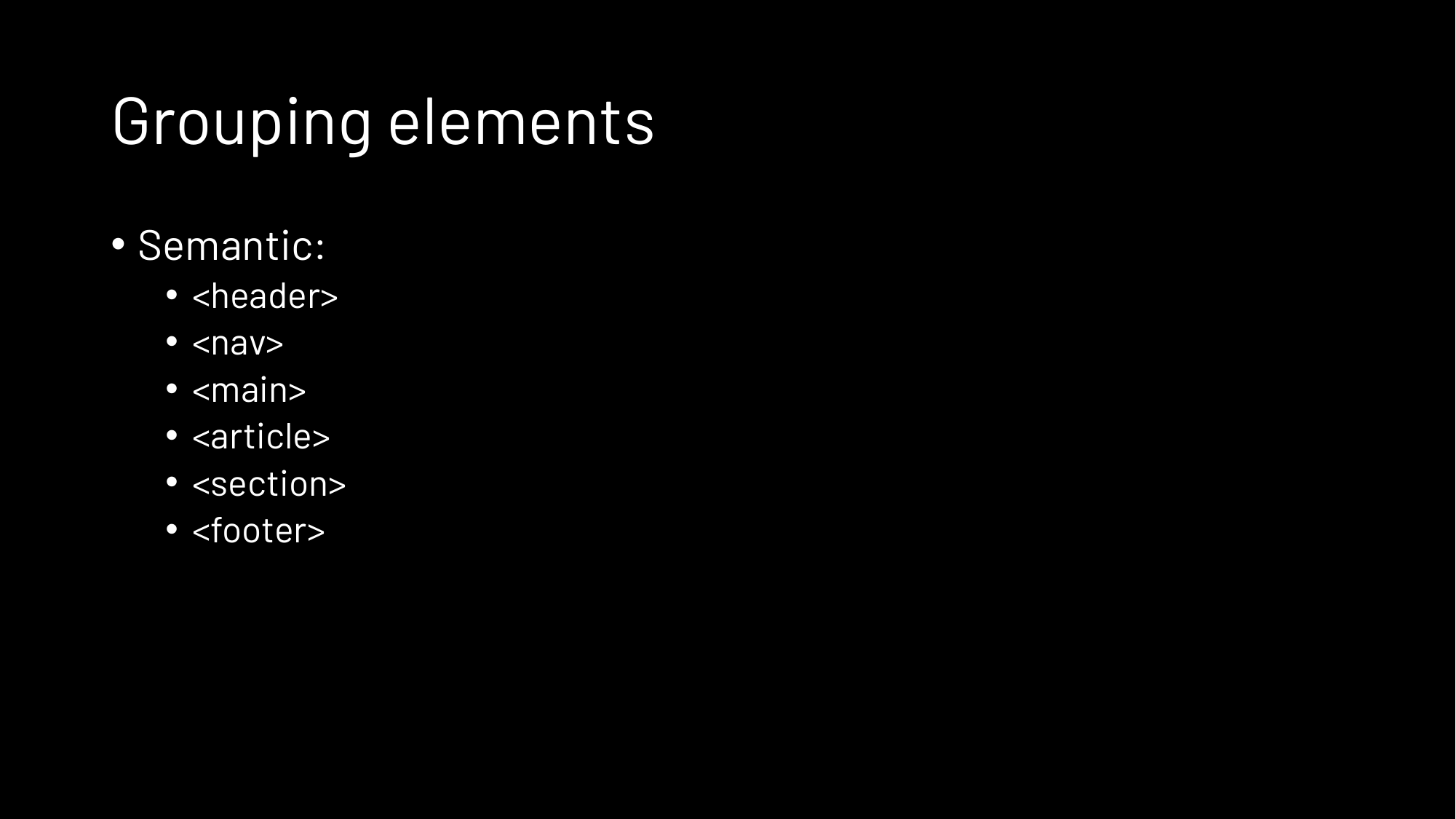

# Grouping elements
Semantic:
<header>
<nav>
<main>
<article>
<section>
<footer>